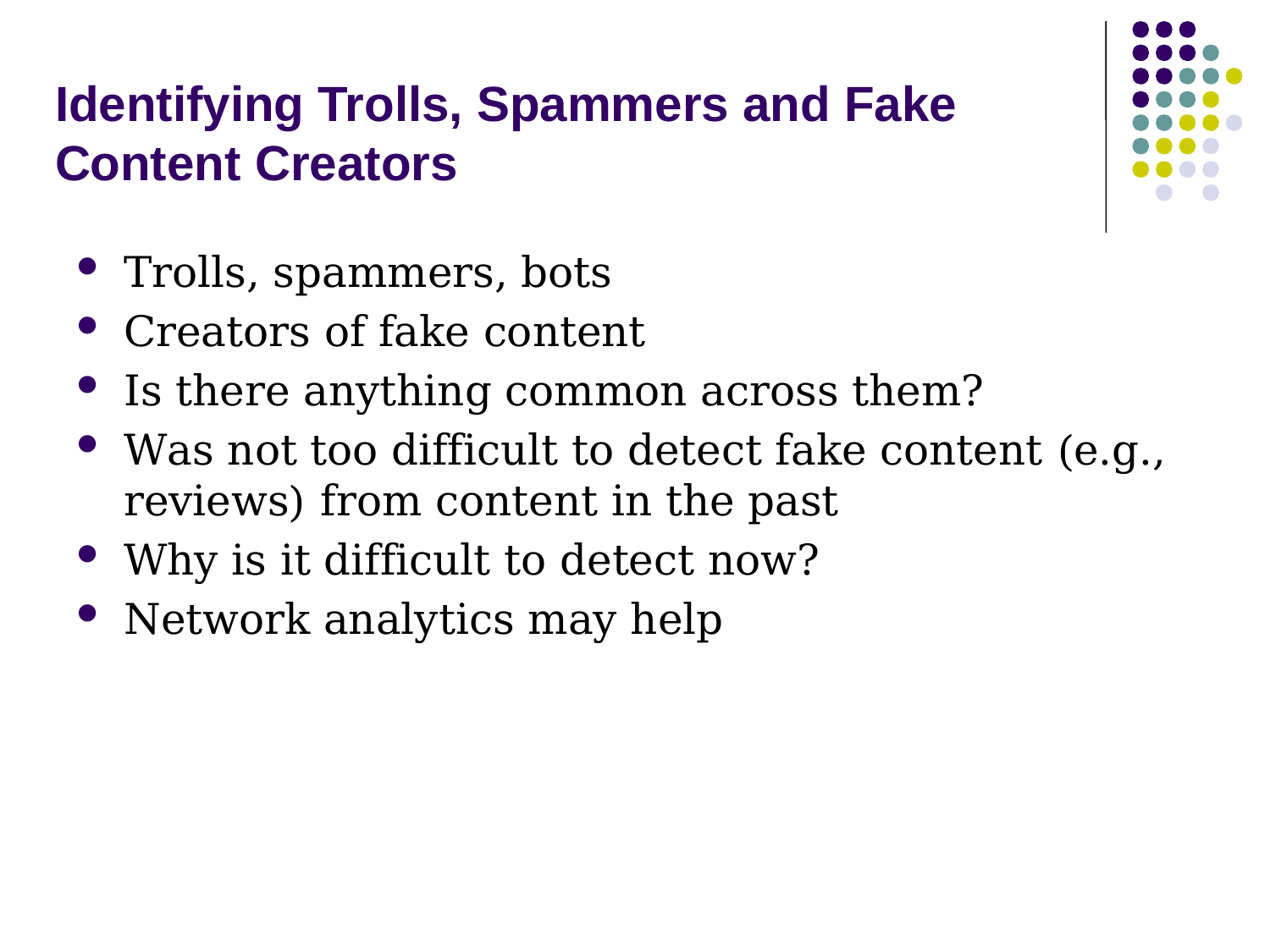

# Identifying Trolls, Spammers and Fake Content Creators
Trolls, spammers, bots
Creators of fake content
Is there anything common across them?
Was not too difficult to detect fake content (e.g., reviews) from content in the past
Why is it difficult to detect now?
Network analytics may help